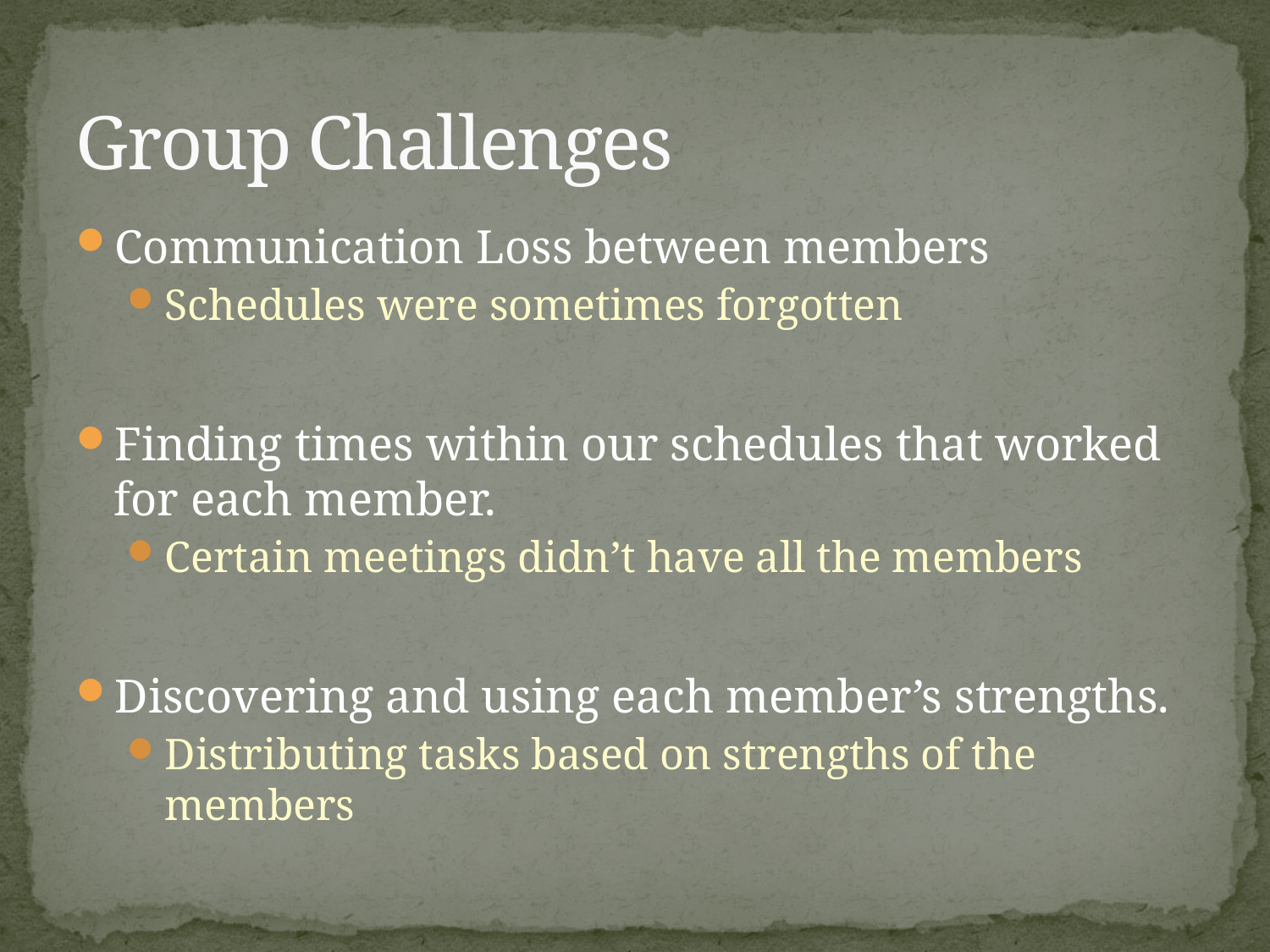

# Group Challenges
Communication Loss between members
Schedules were sometimes forgotten

Finding times within our schedules that worked for each member.
Certain meetings didn’t have all the members

Discovering and using each member’s strengths.
Distributing tasks based on strengths of the members